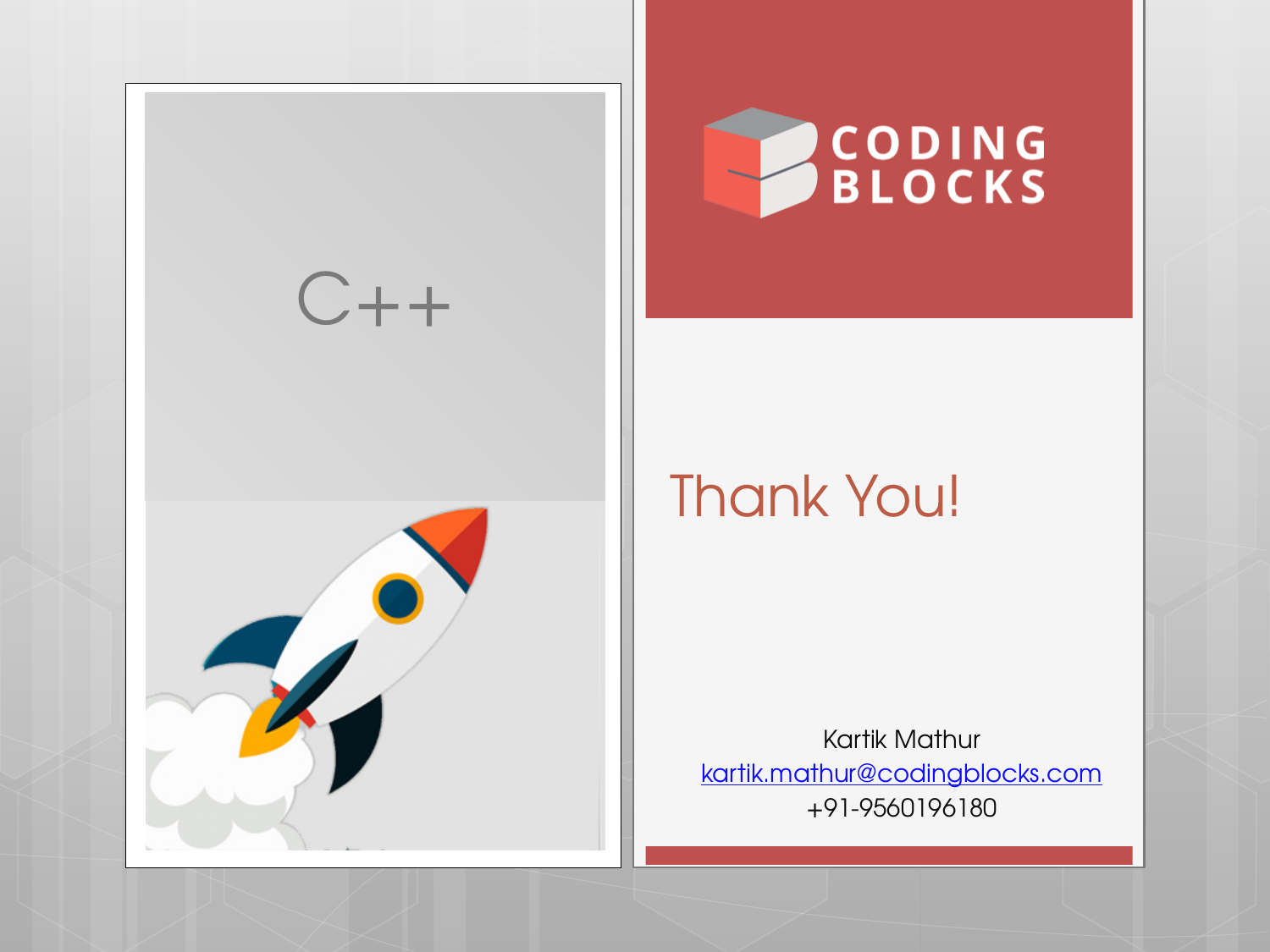

C++
# Thank You!
Kartik Mathur
kartik.mathur@codingblocks.com
+91-9560196180